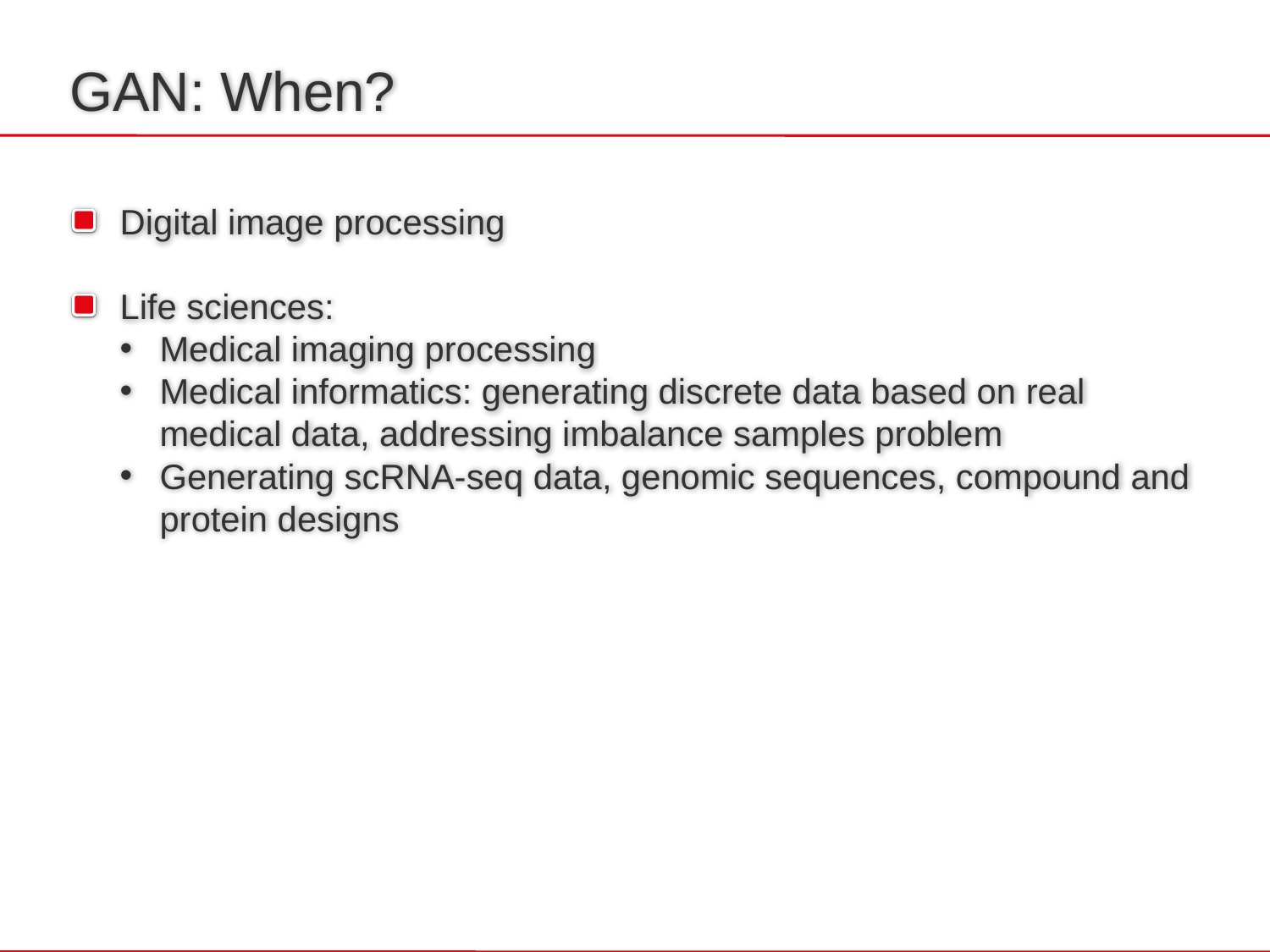

# GAN: When?
Digital image processing
Life sciences:
Medical imaging processing
Medical informatics: generating discrete data based on real medical data, addressing imbalance samples problem
Generating scRNA-seq data, genomic sequences, compound and protein designs